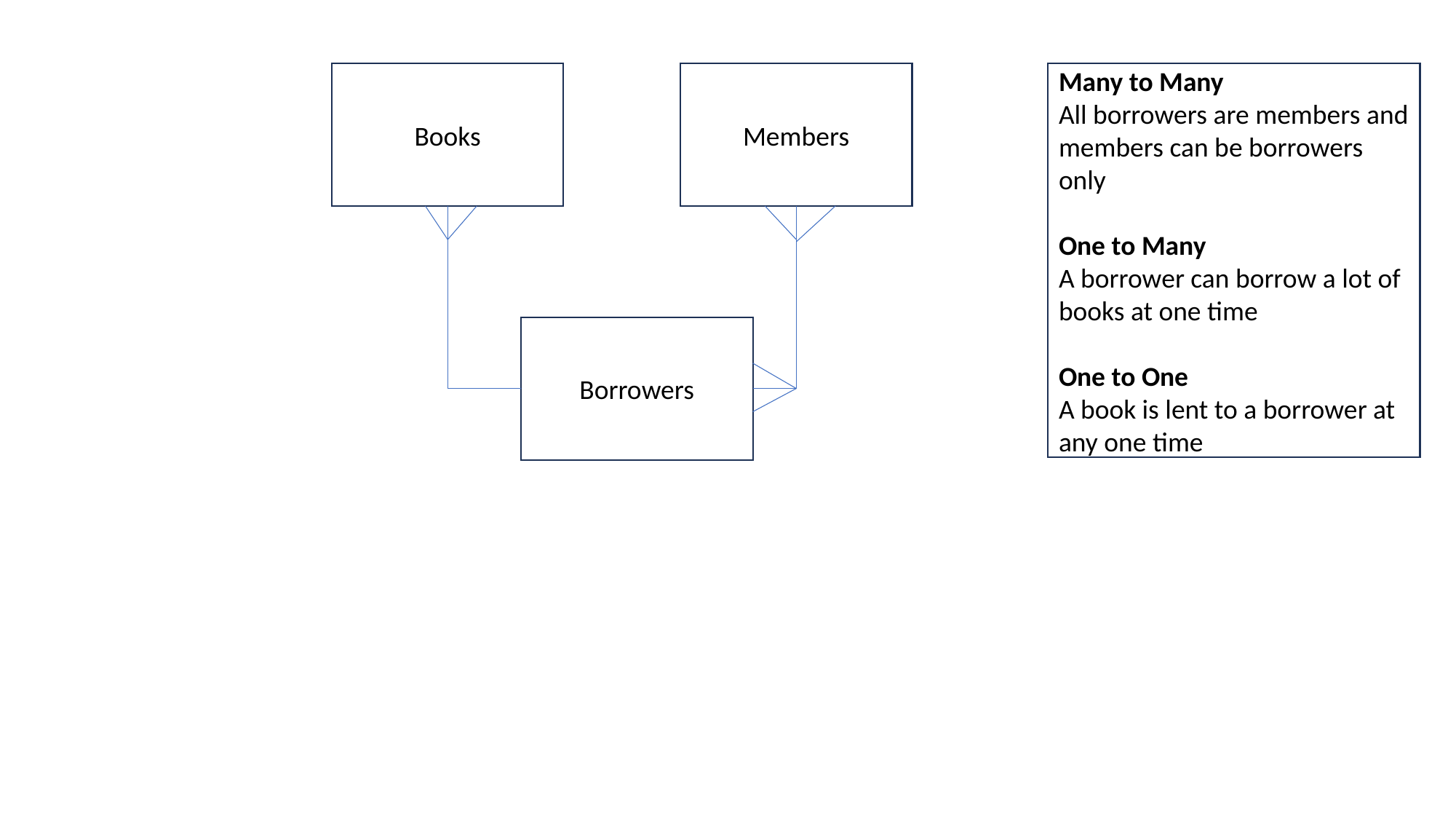

Books
Members
Many to Many
All borrowers are members and members can be borrowers only

One to Many
A borrower can borrow a lot of books at one time

One to One
A book is lent to a borrower at any one time
Borrowers